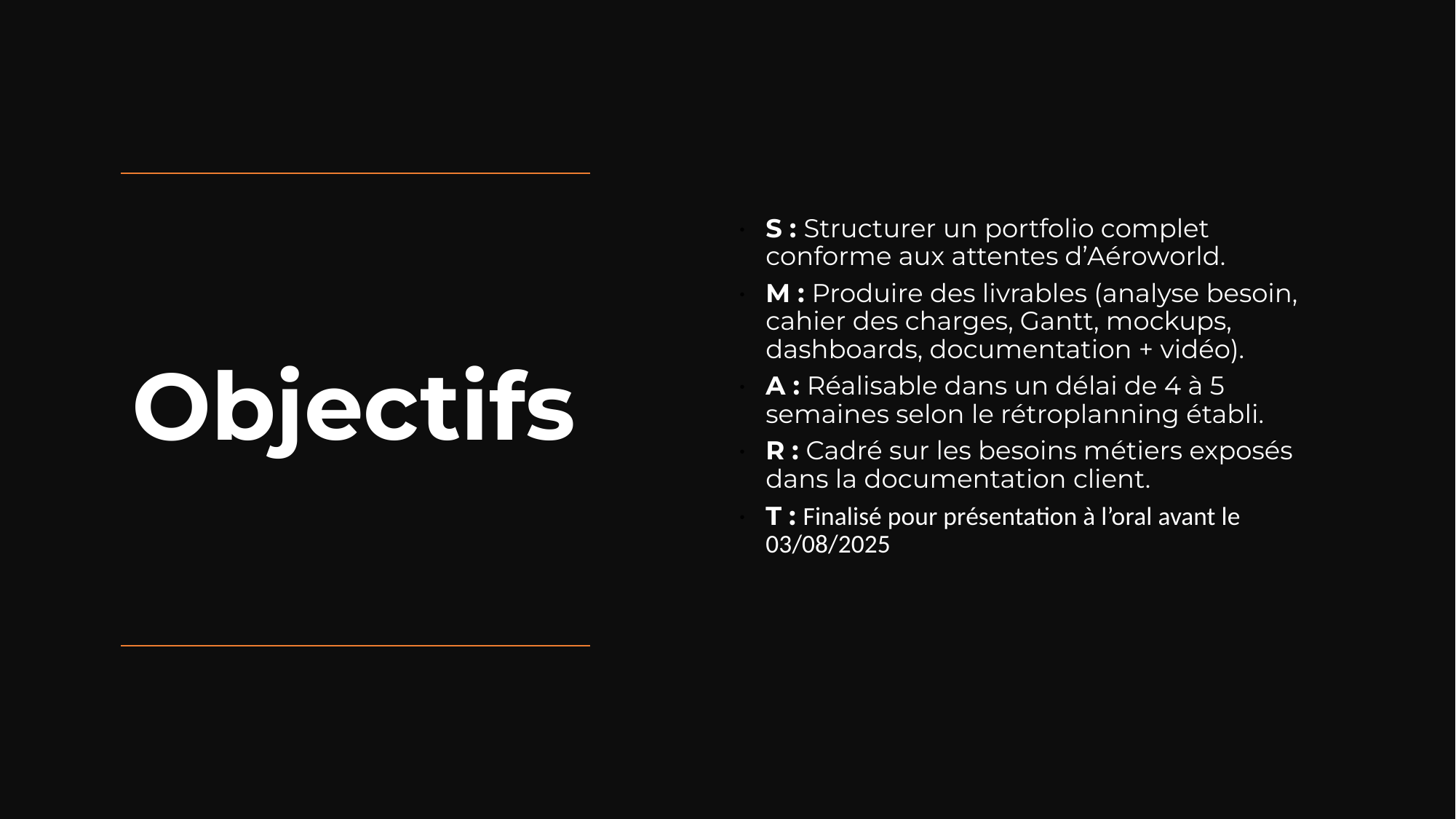

S : Structurer un portfolio complet 	conforme aux attentes d’Aéroworld.
M : Produire des livrables (analyse besoin, 	cahier des charges, Gantt, mockups, 	dashboards, documentation + vidéo).
A : Réalisable dans un délai de 4 à 5 	semaines selon le rétroplanning établi.
R : Cadré sur les besoins métiers exposés 	dans la documentation client.
T : Finalisé pour présentation à l’oral avant le 	03/08/2025

# Objectifs